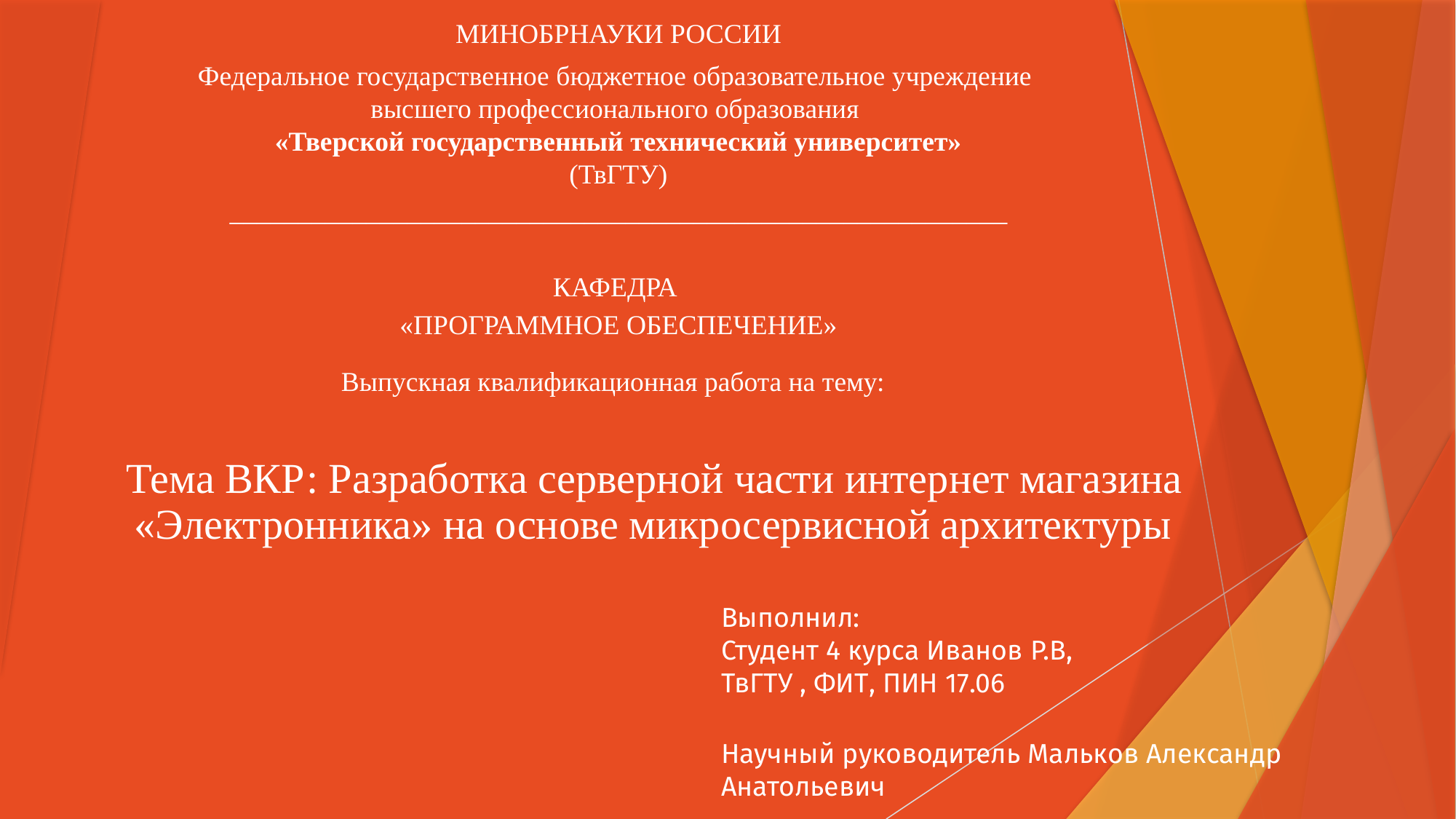

МИНОБРНАУКИ РОССИИ
Федеральное государственное бюджетное образовательное учреждение
высшего профессионального образования
«Тверской государственный технический университет»
(ТвГТУ)
_________________________________________________________

КАФЕДРА
«ПРОГРАММНОЕ ОБЕСПЕЧЕНИЕ»
Выпускная квалификационная работа на тему:
# Тема ВКР: Разработка серверной части интернет магазина «Электронника» на основе микросервисной архитектуры
Выполнил:
Студент 4 курса Иванов Р.В,
ТвГТУ , ФИТ, ПИН 17.06
Научный руководитель Мальков Александр Анатольевич